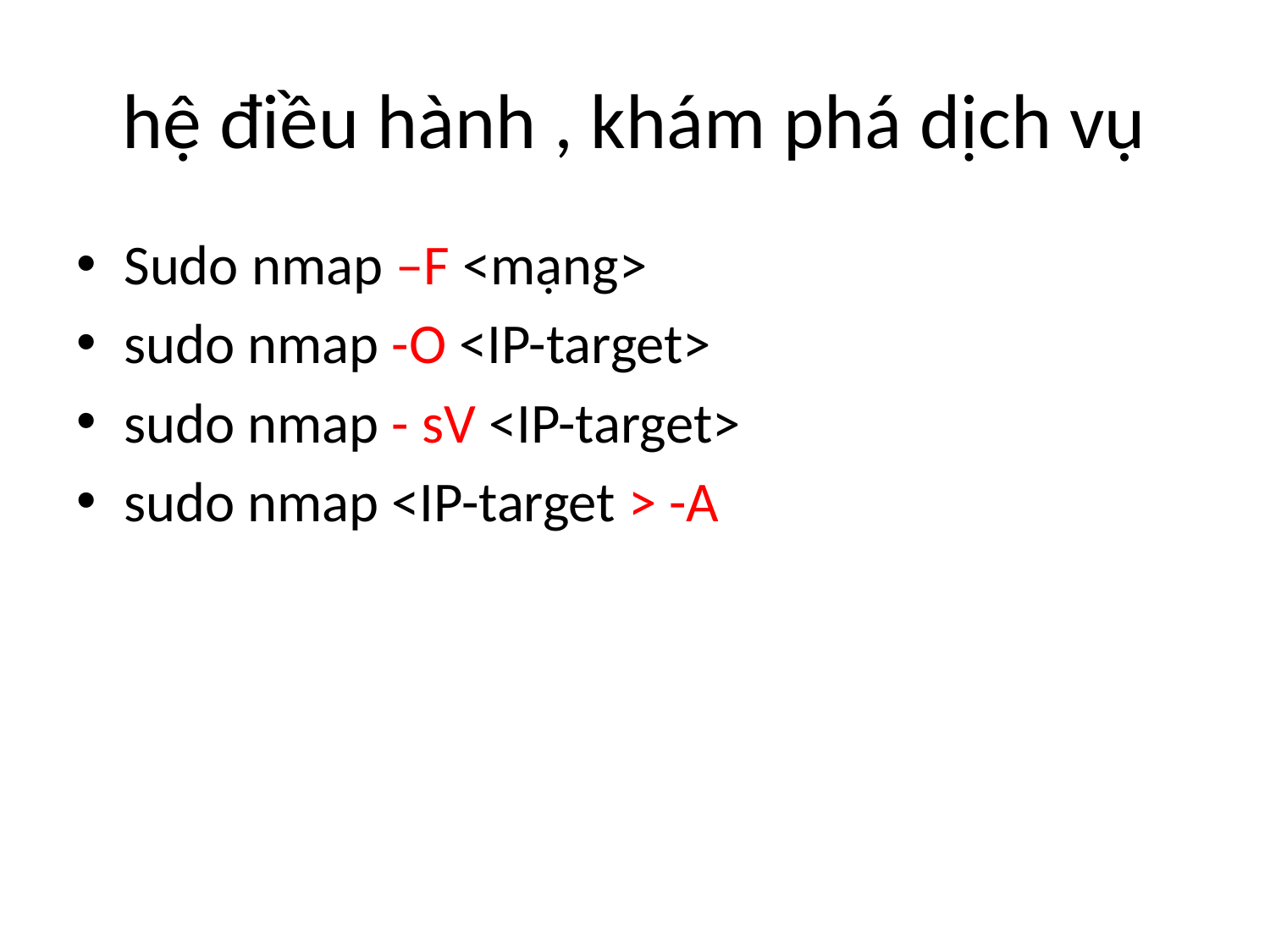

# hệ điều hành , khám phá dịch vụ
Sudo nmap –F <mạng>
sudo nmap -O <IP-target>
sudo nmap - sV <IP-target>
sudo nmap <IP-target > -A